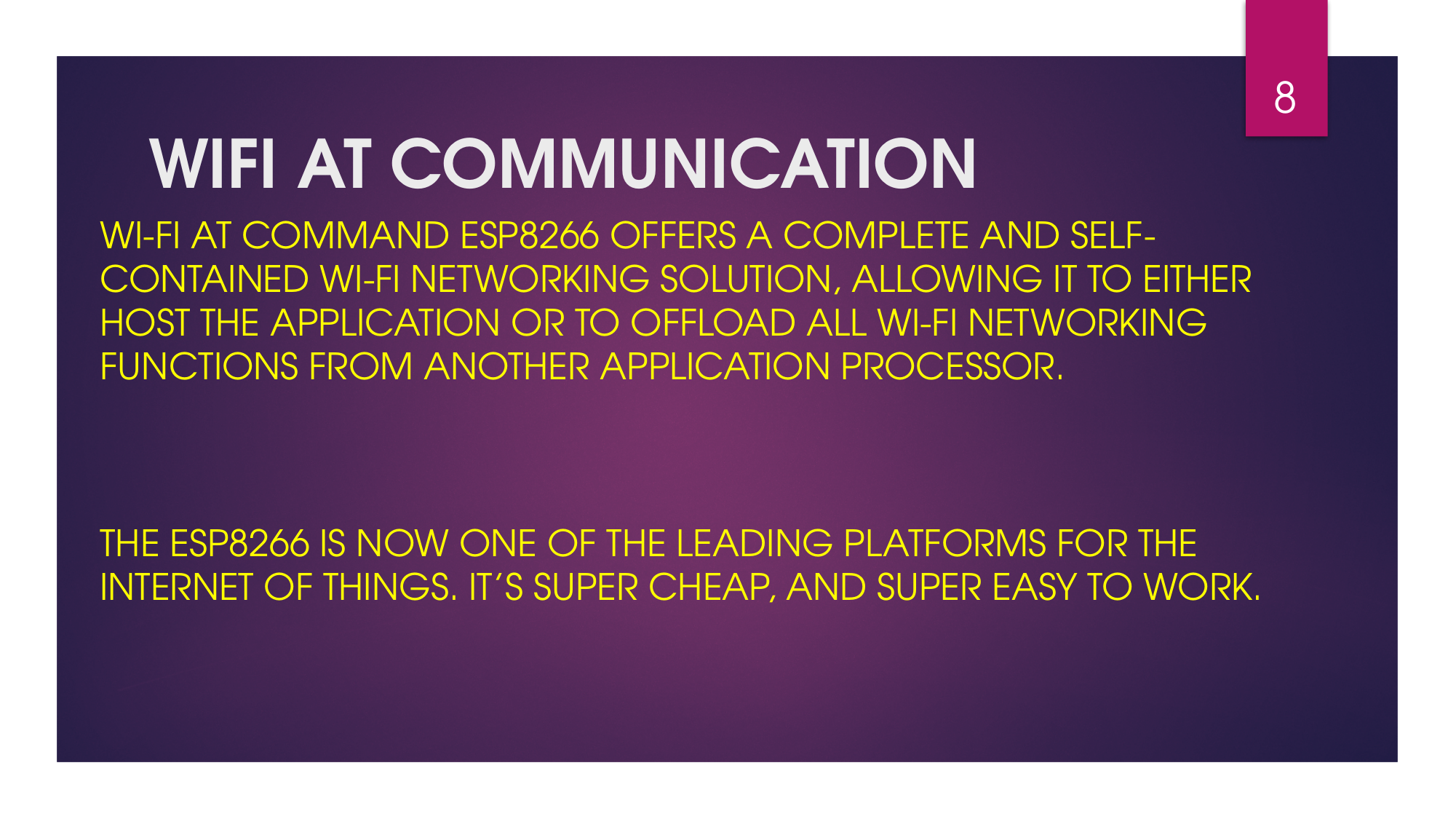

8
# WIFI AT COMMUNICATION
Wi-Fi AT command ESP8266 offers a complete and self-contained Wi-Fi networking solution, allowing it to either host the application or to offload all Wi-Fi networking functions from another application processor.

The ESP8266 is now one of the leading platforms for the Internet of Things. It’s super cheap, and super easy to work.